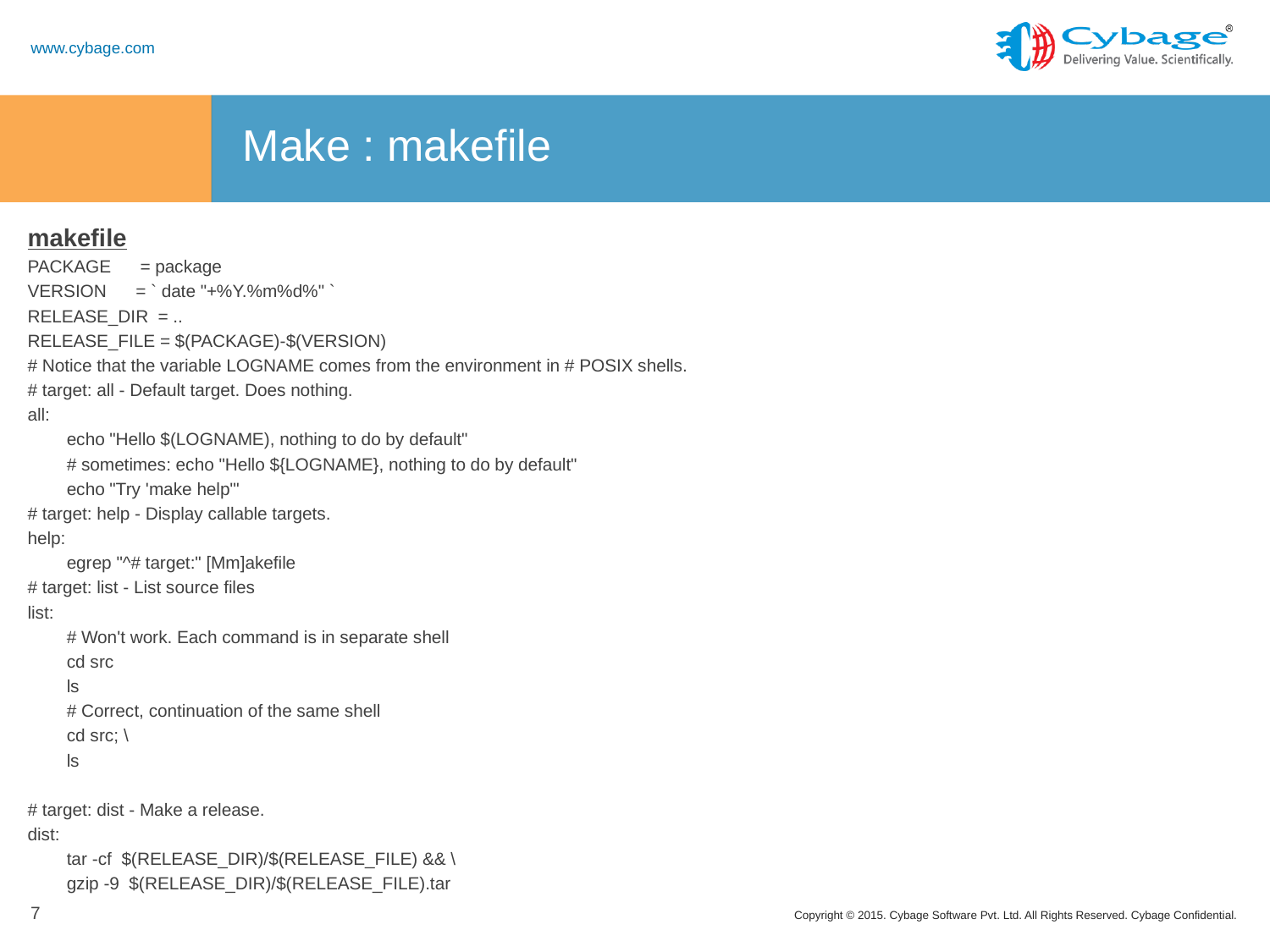

# Make : makefile
makefile
PACKAGE      = package
VERSION      = ` date "+%Y.%m%d%" `
RELEASE_DIR  = ..
RELEASE_FILE = $(PACKAGE)-$(VERSION)
# Notice that the variable LOGNAME comes from the environment in # POSIX shells.
# target: all - Default target. Does nothing.
all:
        echo "Hello $(LOGNAME), nothing to do by default"
        # sometimes: echo "Hello ${LOGNAME}, nothing to do by default"
        echo "Try 'make help'"
# target: help - Display callable targets.
help:
        egrep "^# target:" [Mm]akefile
# target: list - List source files
list:
        # Won't work. Each command is in separate shell
        cd src
        ls
        # Correct, continuation of the same shell
        cd src; \
        ls

# target: dist - Make a release.
dist:
        tar -cf  $(RELEASE_DIR)/$(RELEASE_FILE) && \
        gzip -9  $(RELEASE_DIR)/$(RELEASE_FILE).tar

7